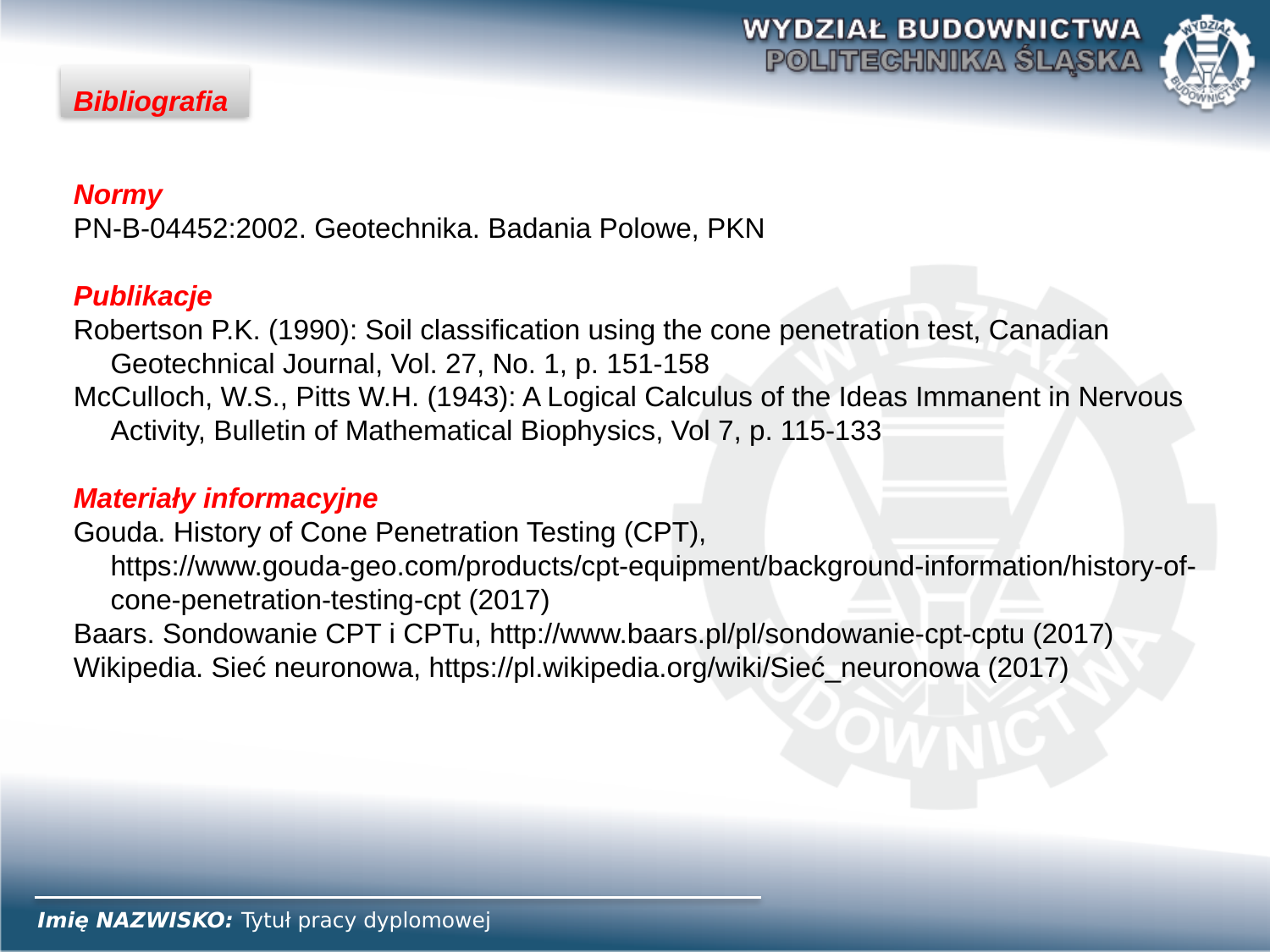

Bibliografia

Normy
PN-B-04452:2002. Geotechnika. Badania Polowe, PKN

Publikacje
Robertson P.K. (1990): Soil classification using the cone penetration test, Canadian Geotechnical Journal, Vol. 27, No. 1, p. 151-158
McCulloch, W.S., Pitts W.H. (1943): A Logical Calculus of the Ideas Immanent in Nervous Activity, Bulletin of Mathematical Biophysics, Vol 7, p. 115-133

Materiały informacyjne
Gouda. History of Cone Penetration Testing (CPT), https://www.gouda-geo.com/products/cpt-equipment/background-information/history-of-cone-penetration-testing-cpt (2017)
Baars. Sondowanie CPT i CPTu, http://www.baars.pl/pl/sondowanie-cpt-cptu (2017)
Wikipedia. Sieć neuronowa, https://pl.wikipedia.org/wiki/Sieć_neuronowa (2017)

Imię NAZWISKO: Tytuł pracy dyplomowej